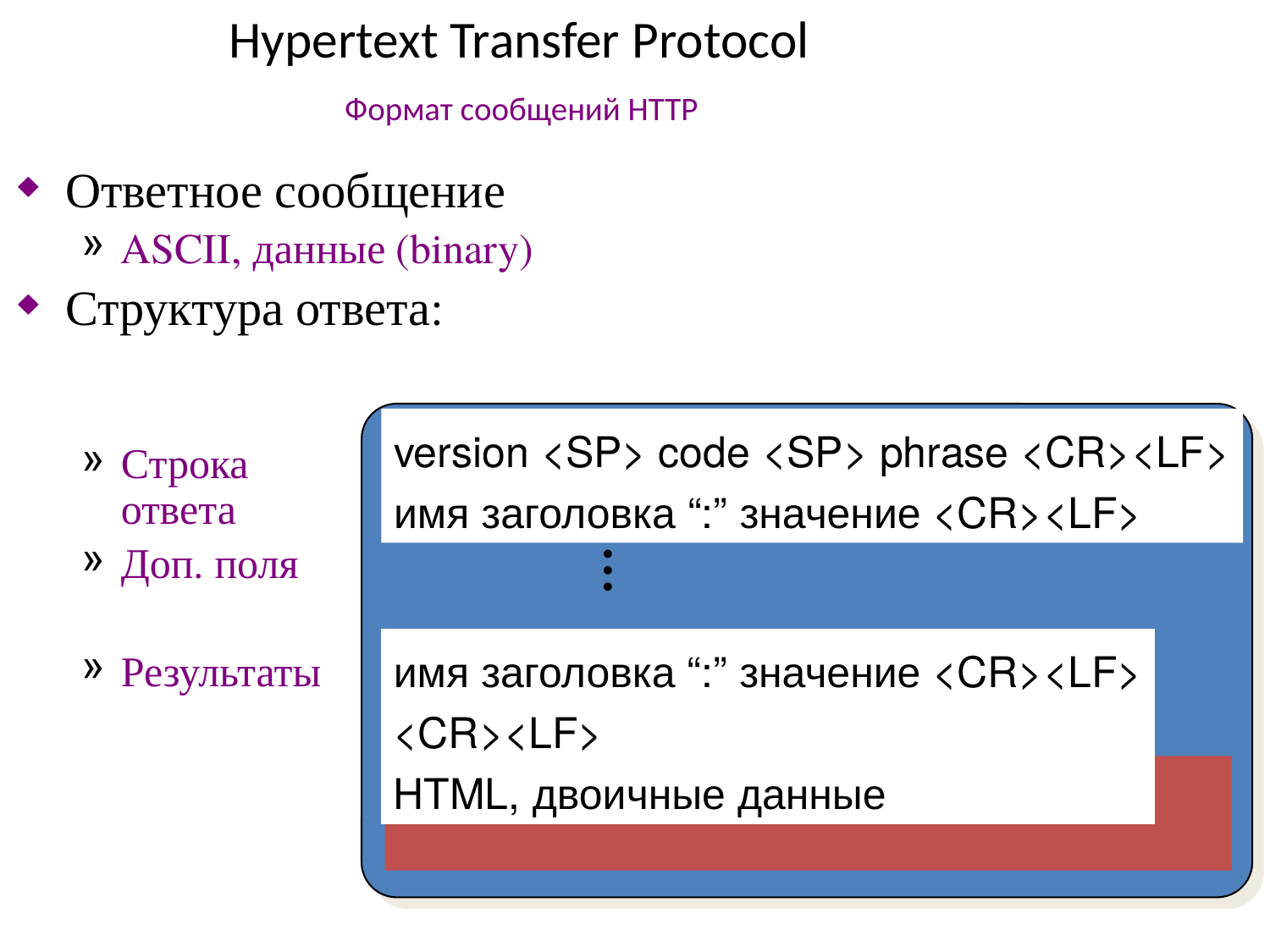

# Hypertext Transfer Protocol Формат сообщений HTTP
Ответное сообщение
ASCII, данные (binary)
Структура ответа:

version <SP> code <SP> phrase <CR><LF>
имя заголовка “:” значение <CR><LF>
Строка ответа
Доп. поля

Результаты

…
имя заголовка “:” значение <CR><LF>
<CR><LF>
HTML, двоичные данные